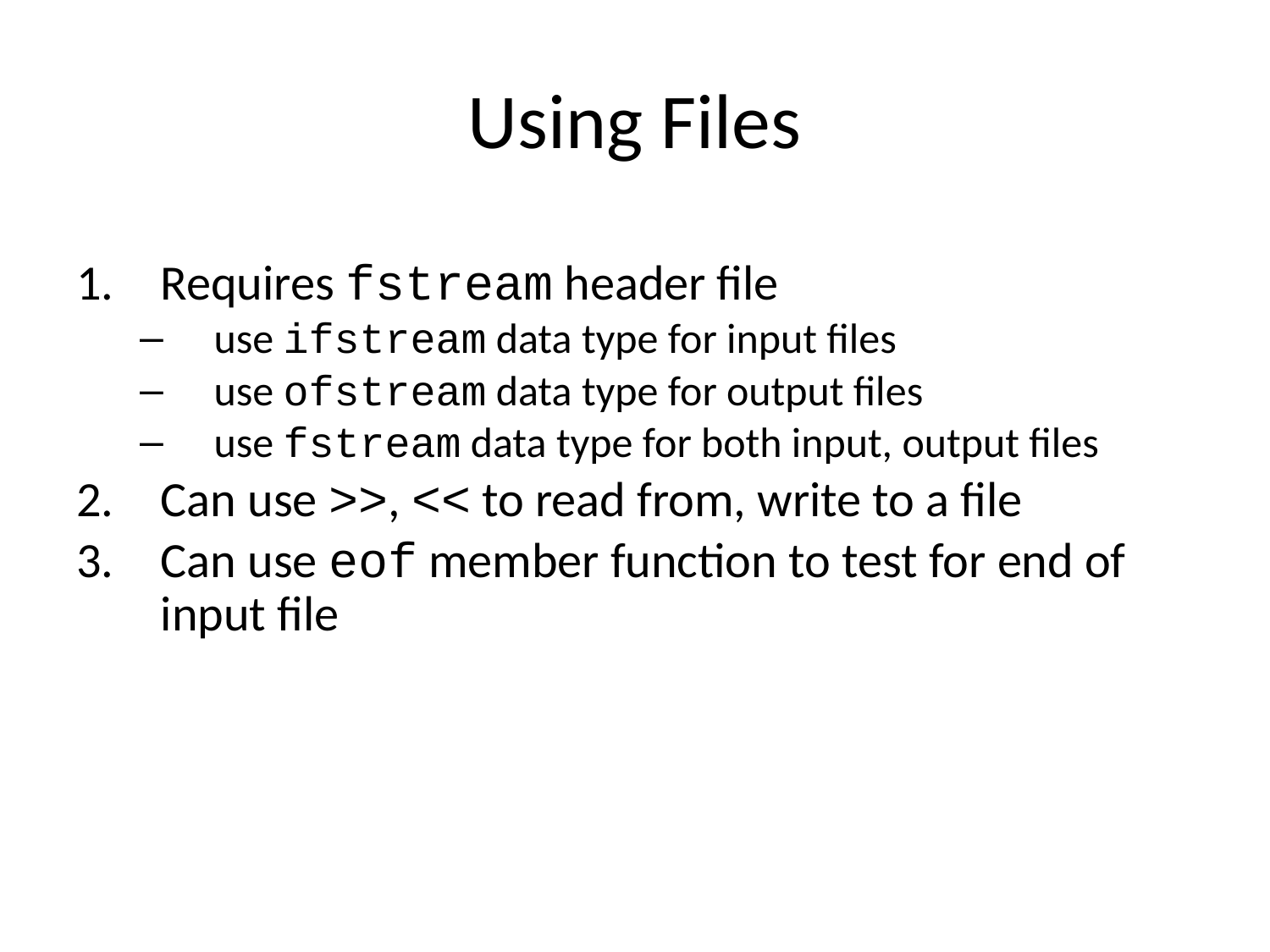

# Using Files
Requires fstream header file
use ifstream data type for input files
use ofstream data type for output files
use fstream data type for both input, output files
Can use >>, << to read from, write to a file
Can use eof member function to test for end of input file